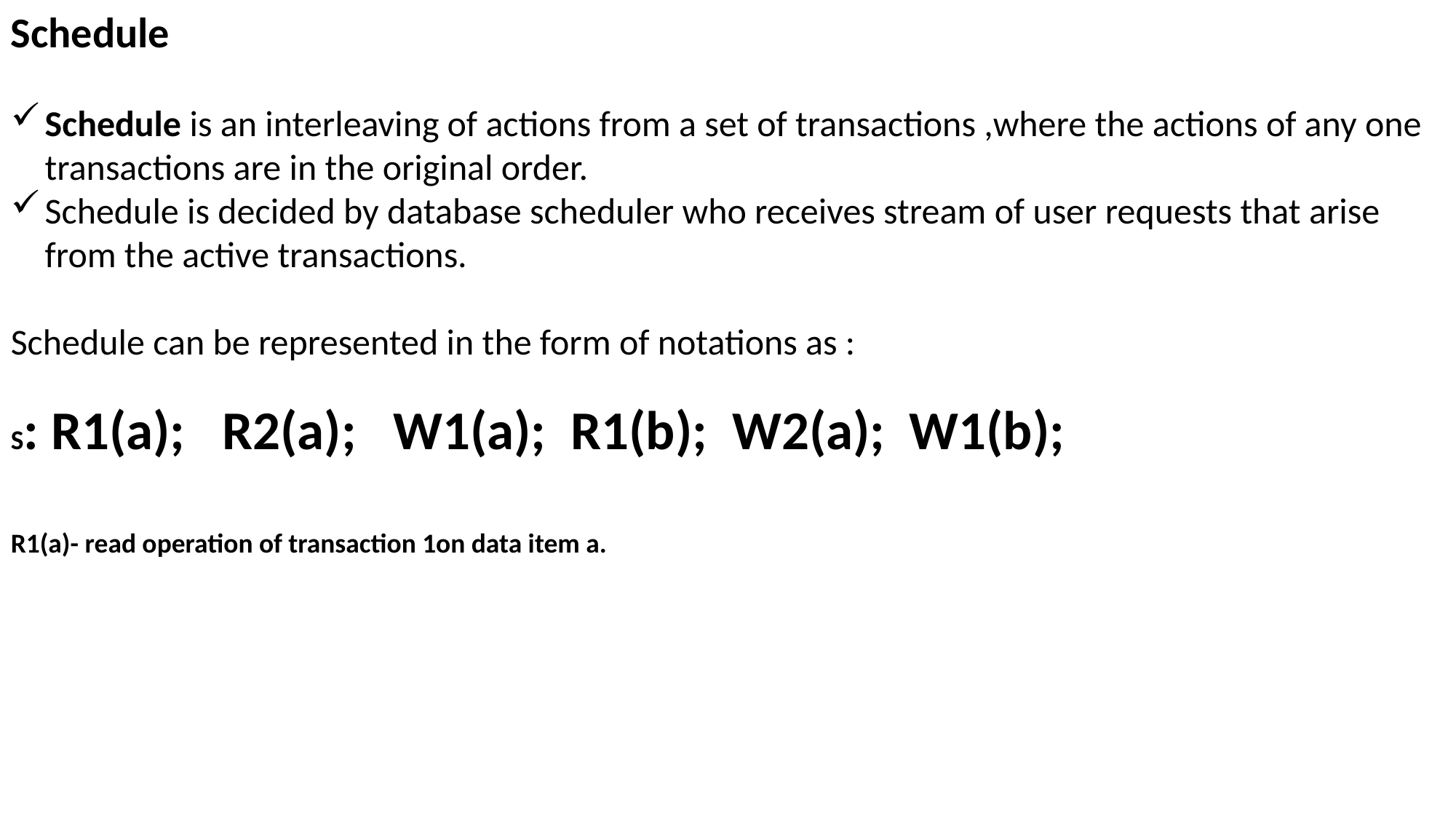

Schedule

Schedule is an interleaving of actions from a set of transactions ,where the actions of any one transactions are in the original order.
Schedule is decided by database scheduler who receives stream of user requests that arise from the active transactions.

Schedule can be represented in the form of notations as :

S: R1(a);   R2(a);   W1(a);  R1(b);  W2(a);  W1(b);

R1(a)- read operation of transaction 1on data item a.